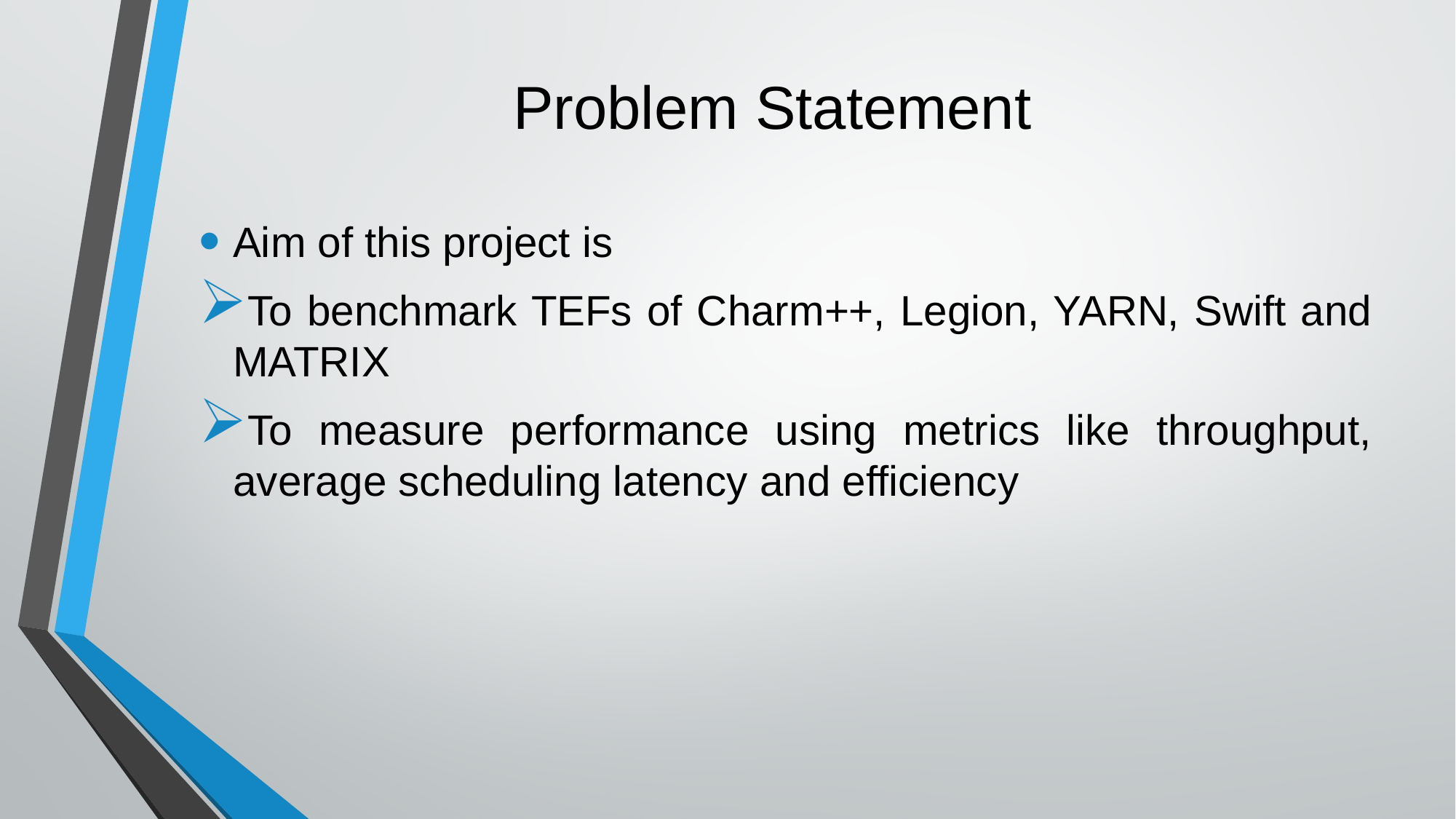

# Problem Statement

Aim of this project is
To benchmark TEFs of Charm++, Legion, YARN, Swift and MATRIX
To measure performance using metrics like throughput, average scheduling latency and efficiency